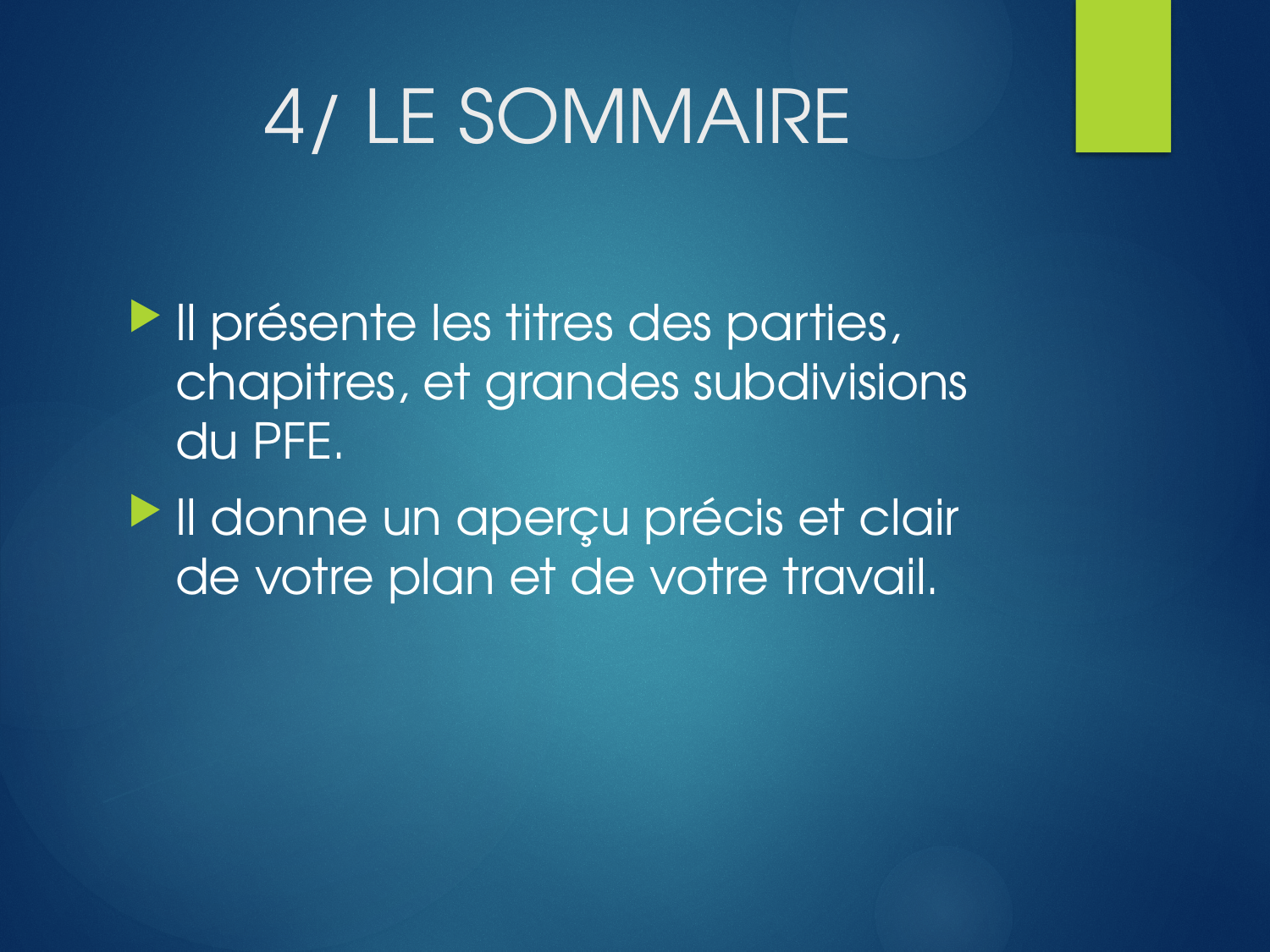

# 4/ LE SOMMAIRE
Il présente les titres des parties, chapitres, et grandes subdivisions du PFE.
Il donne un aperçu précis et clair de votre plan et de votre travail.